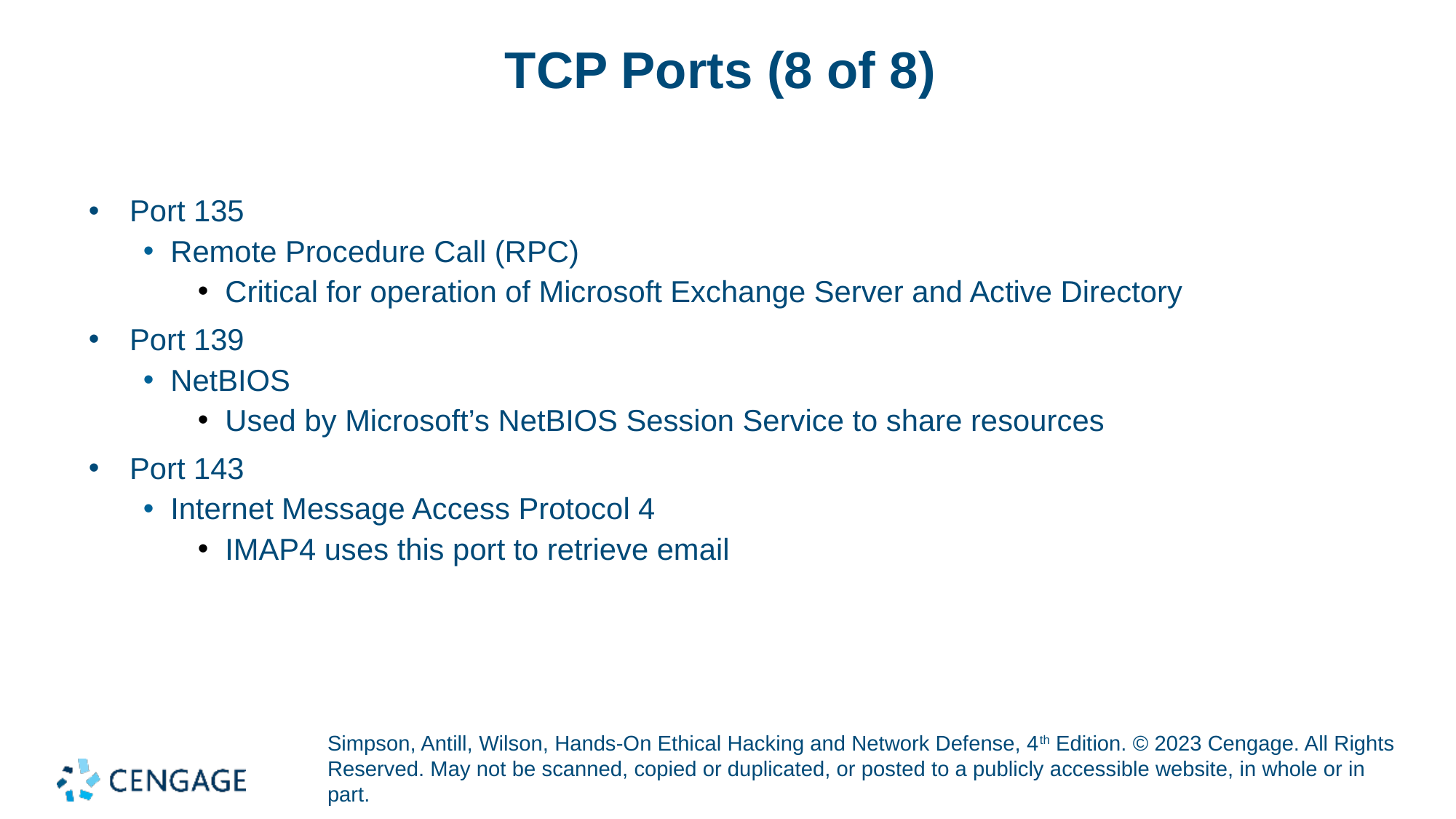

# TCP Ports (8 of 8)
Port 135
Remote Procedure Call (RPC)
Critical for operation of Microsoft Exchange Server and Active Directory
Port 139
NetBIOS
Used by Microsoft’s NetBIOS Session Service to share resources
Port 143
Internet Message Access Protocol 4
IMAP4 uses this port to retrieve email